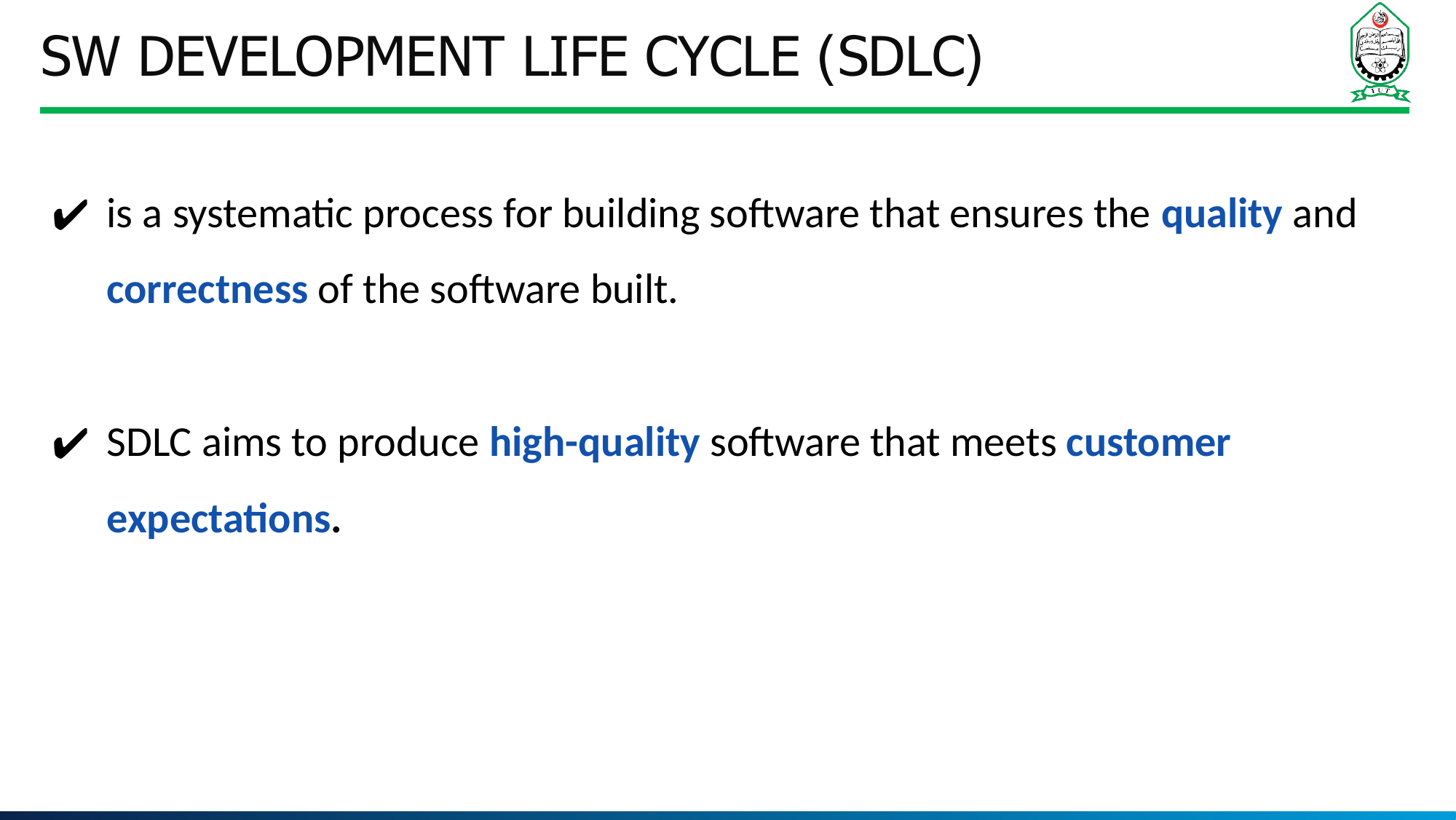

# SW Development Life Cycle (SDLC)
is a systematic process for building software that ensures the quality and correctness of the software built.

SDLC aims to produce high-quality software that meets customer expectations.